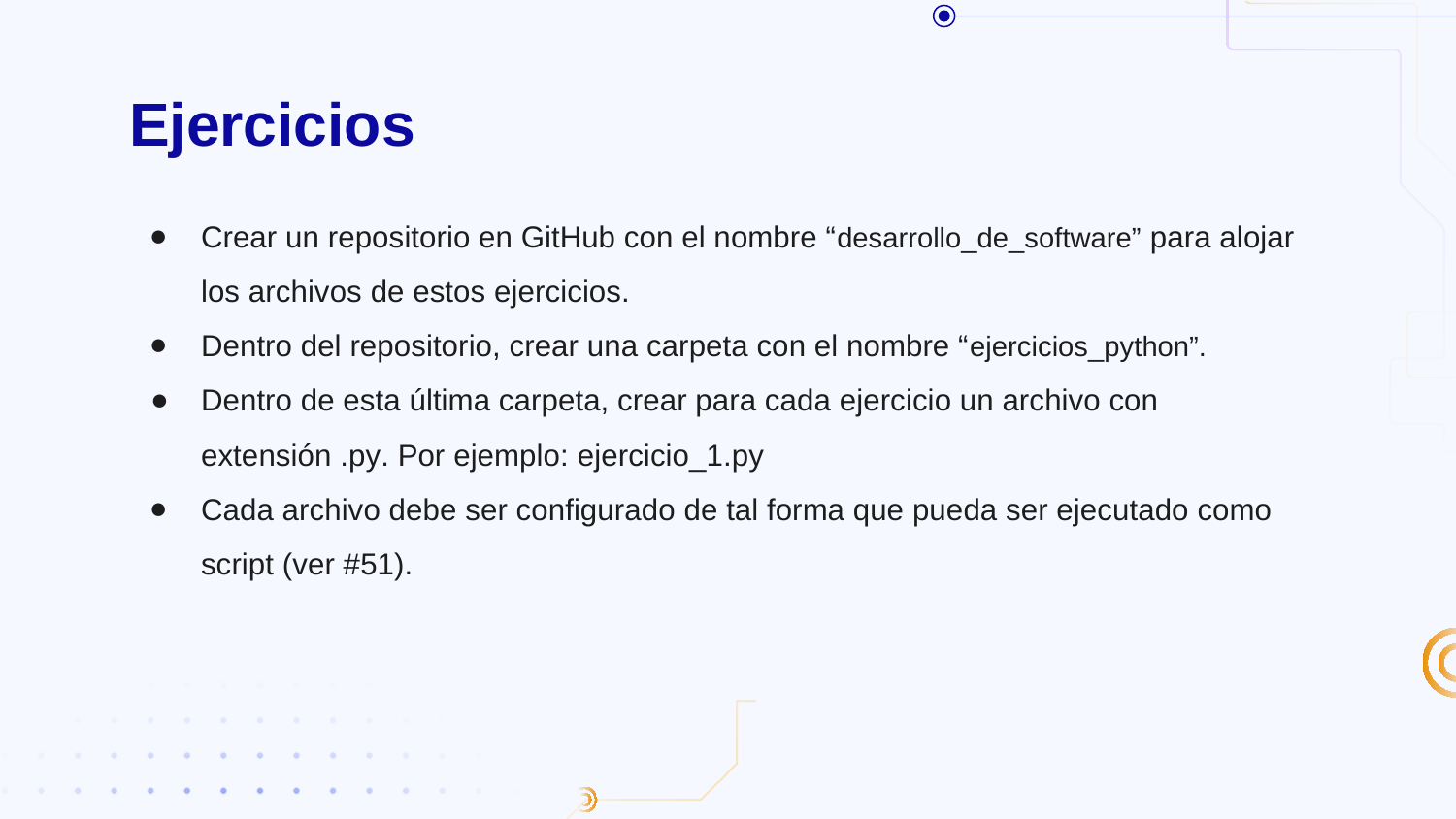

# Ejercicios
Crear un repositorio en GitHub con el nombre “desarrollo_de_software” para alojar los archivos de estos ejercicios.
Dentro del repositorio, crear una carpeta con el nombre “ejercicios_python”.
Dentro de esta última carpeta, crear para cada ejercicio un archivo con extensión .py. Por ejemplo: ejercicio_1.py
Cada archivo debe ser configurado de tal forma que pueda ser ejecutado como script (ver #51).